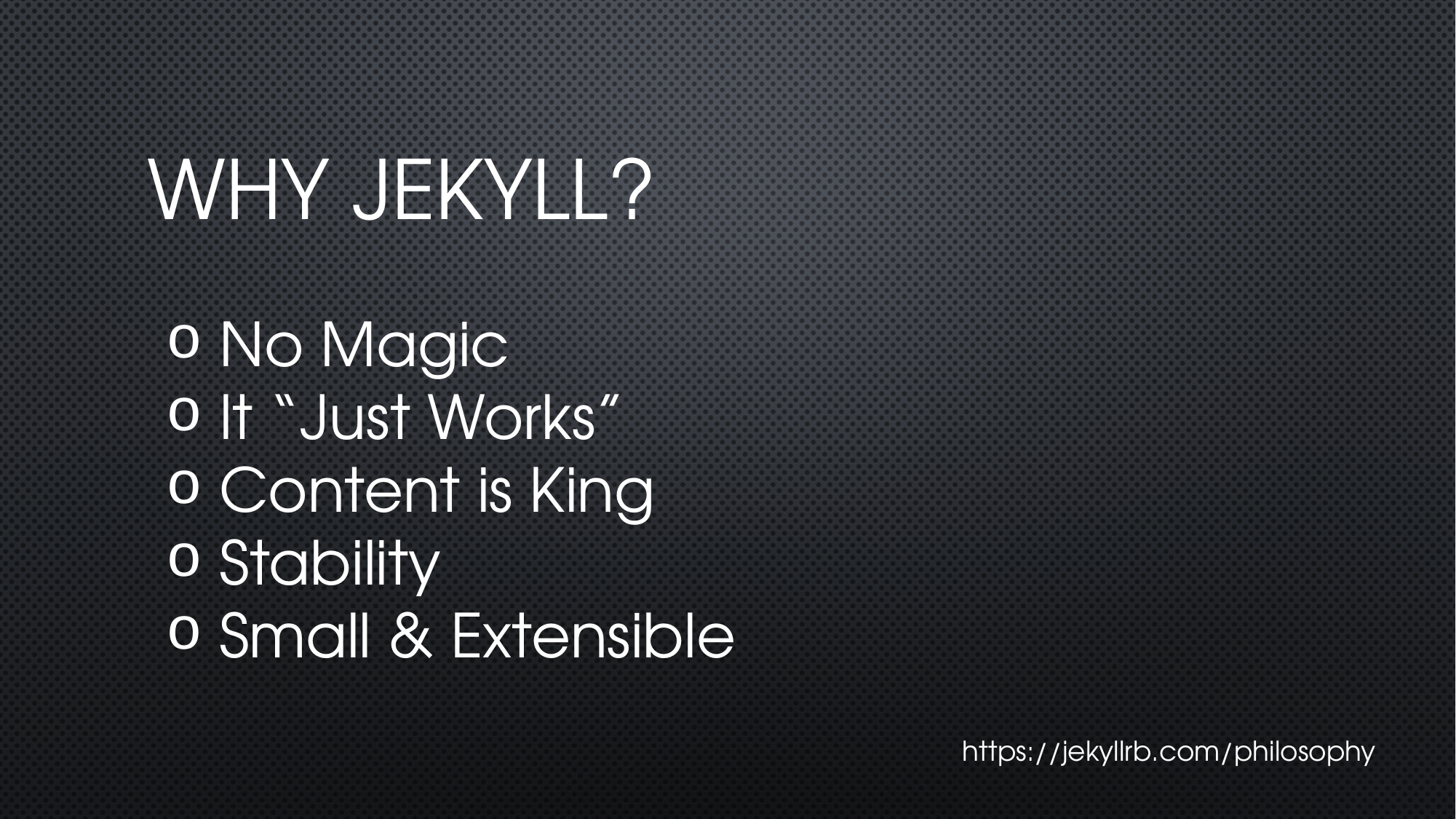

# Why jekyll?
 No Magic
 It “Just Works”
 Content is King
 Stability
 Small & Extensible
https://jekyllrb.com/philosophy